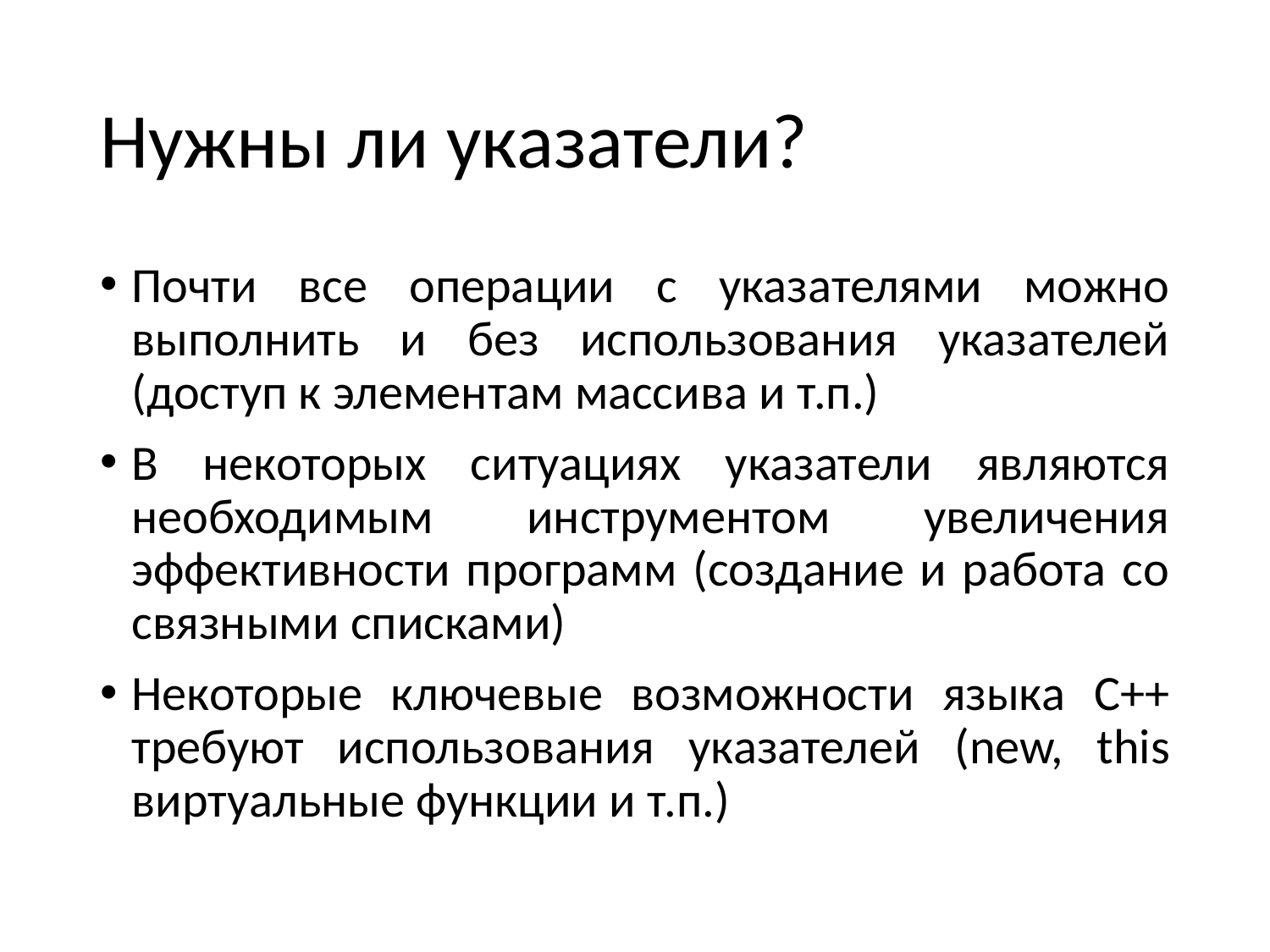

# Нужны ли указатели?
Почти все операции с указателями можно выполнить и без использования указателей (доступ к элементам массива и т.п.)
В некоторых ситуациях указатели являются необходимым инструментом увеличения эффективности программ (создание и работа со связными списками)
Некоторые ключевые возможности языка C++ требуют использования указателей (new, this виртуальные функции и т.п.)